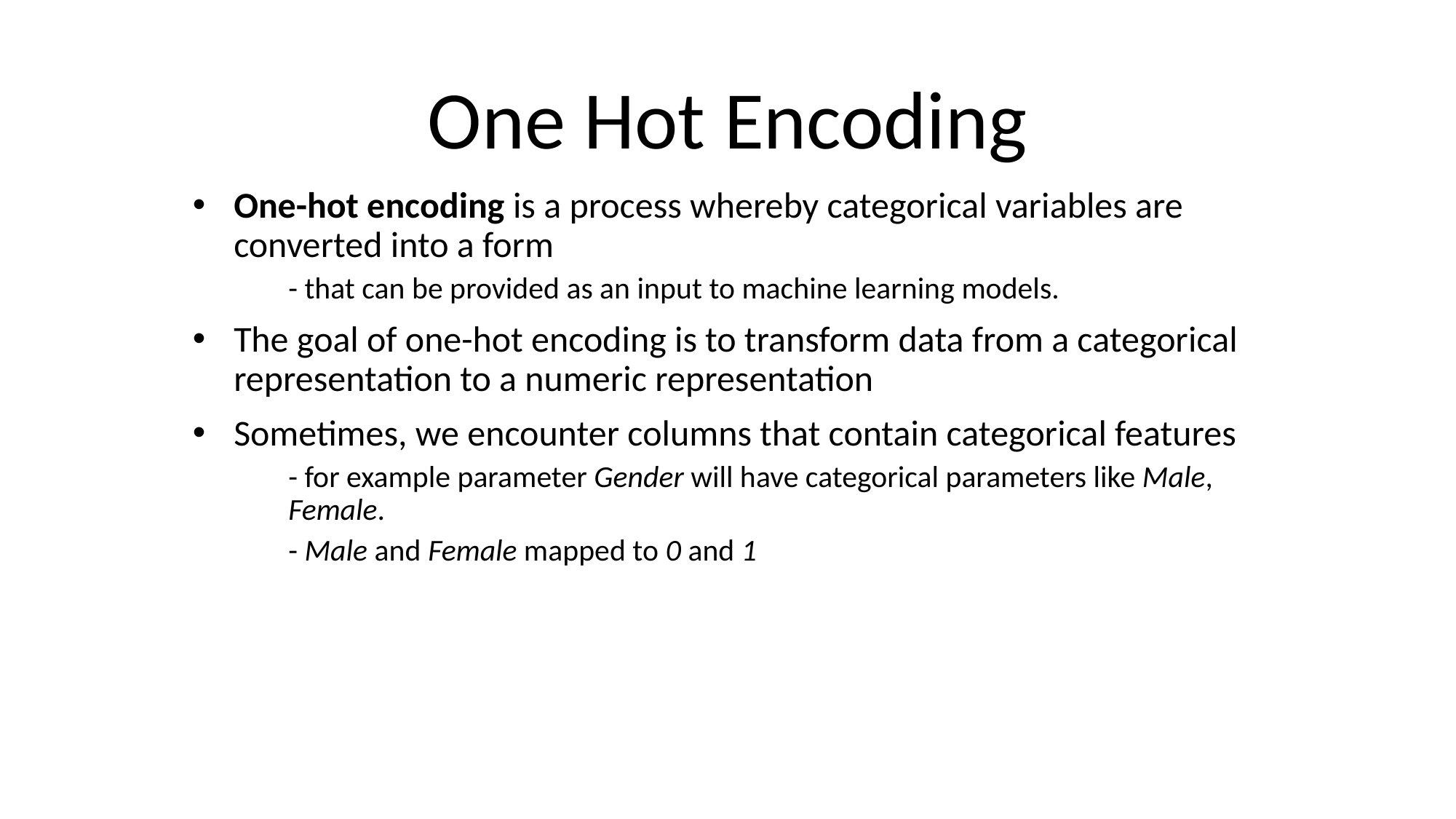

# One Hot Encoding
One-hot encoding is a process whereby categorical variables are converted into a form
- that can be provided as an input to machine learning models.
The goal of one-hot encoding is to transform data from a categorical representation to a numeric representation
Sometimes, we encounter columns that contain categorical features
- for example parameter Gender will have categorical parameters like Male, Female.
- Male and Female mapped to 0 and 1